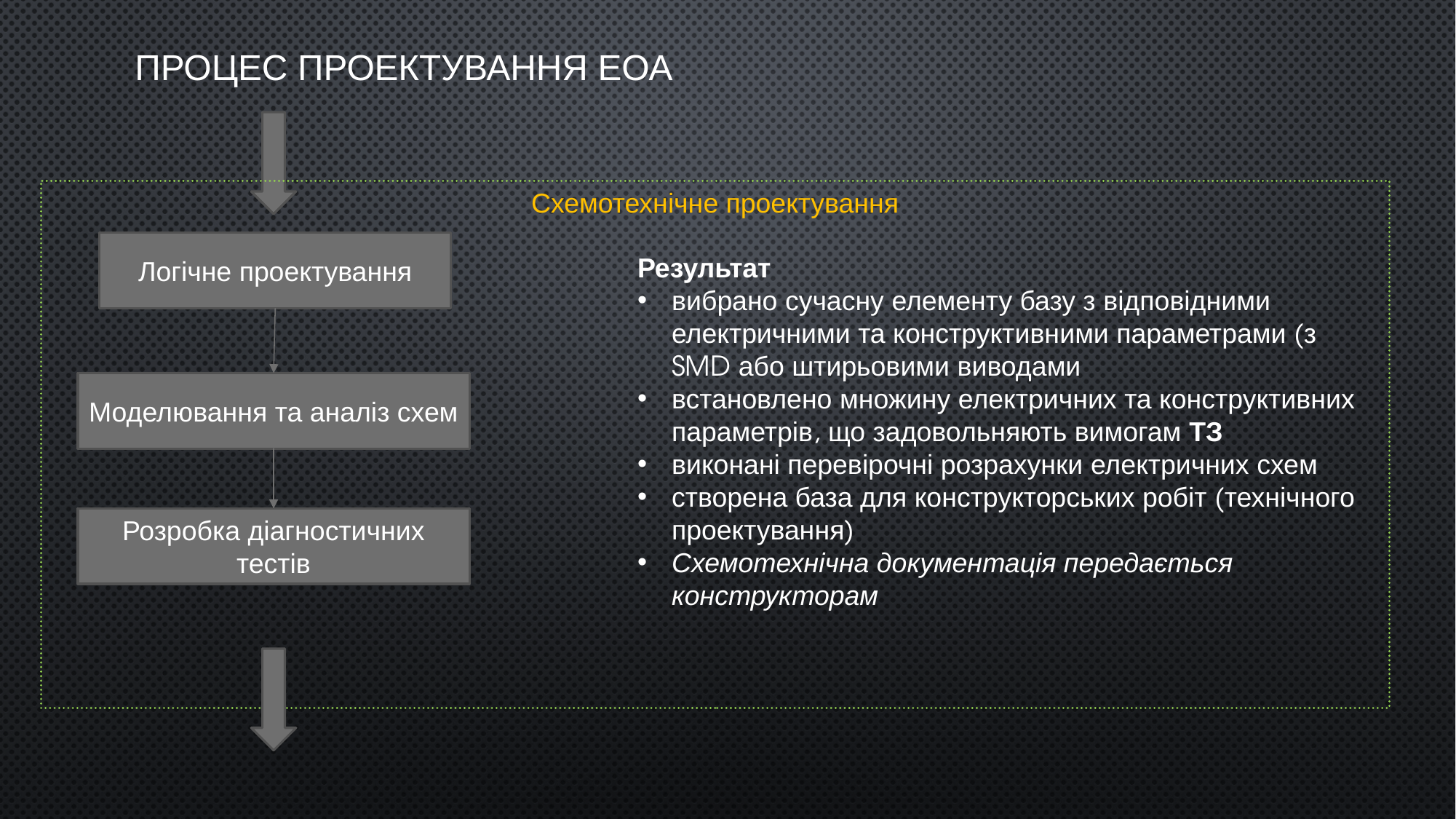

# процес проектування ЕОА

Схемотехнічне проектування
Логічне проектування
Результат
вибрано сучасну елементу базу з відповідними електричними та конструктивними параметрами (з SMD або штирьовими виводами
встановлено множину електричних та конструктивних параметрів, що задовольняють вимогам ТЗ
виконані перевірочні розрахунки електричних схем
створена база для конструкторських робіт (технічного проектування)
Схемотехнічна документація передається конструкторам
Моделювання та аналіз схем
Розробка діагностичних тестів